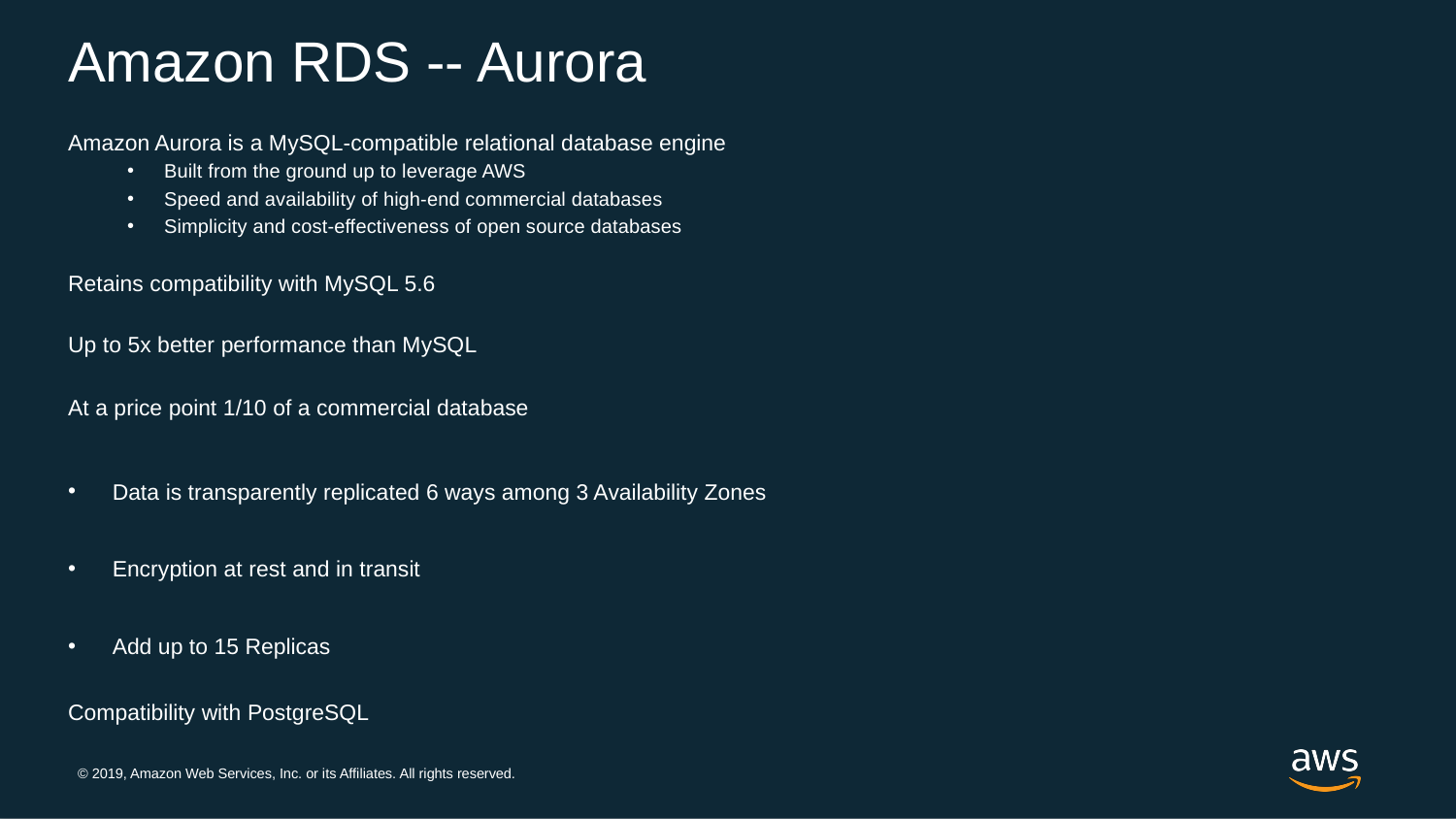

# Amazon RDS -- Aurora
Amazon Aurora is a MySQL-compatible relational database engine
Built from the ground up to leverage AWS
Speed and availability of high-end commercial databases
Simplicity and cost-effectiveness of open source databases

Retains compatibility with MySQL 5.6

Up to 5x better performance than MySQL

At a price point 1/10 of a commercial database

Data is transparently replicated 6 ways among 3 Availability Zones

Encryption at rest and in transit

Add up to 15 Replicas

Compatibility with PostgreSQL